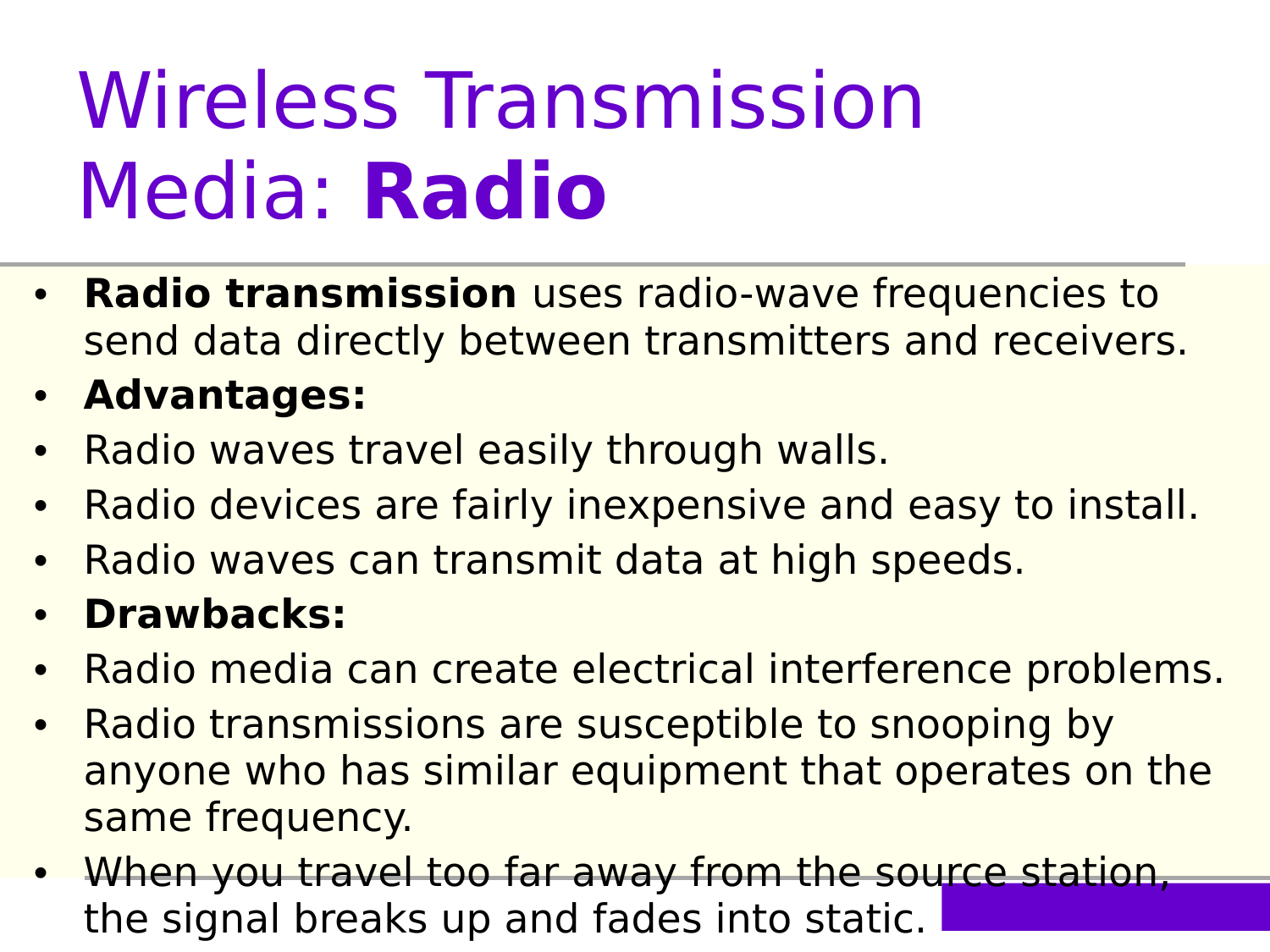

Wireless Transmission Media: Radio
Radio transmission uses radio-wave frequencies to send data directly between transmitters and receivers.
Advantages:
Radio waves travel easily through walls.
Radio devices are fairly inexpensive and easy to install.
Radio waves can transmit data at high speeds.
Drawbacks:
Radio media can create electrical interference problems.
Radio transmissions are susceptible to snooping by anyone who has similar equipment that operates on the same frequency.
When you travel too far away from the source station, the signal breaks up and fades into static.
Most radio signals can travel only 30 to 40 miles from their source.